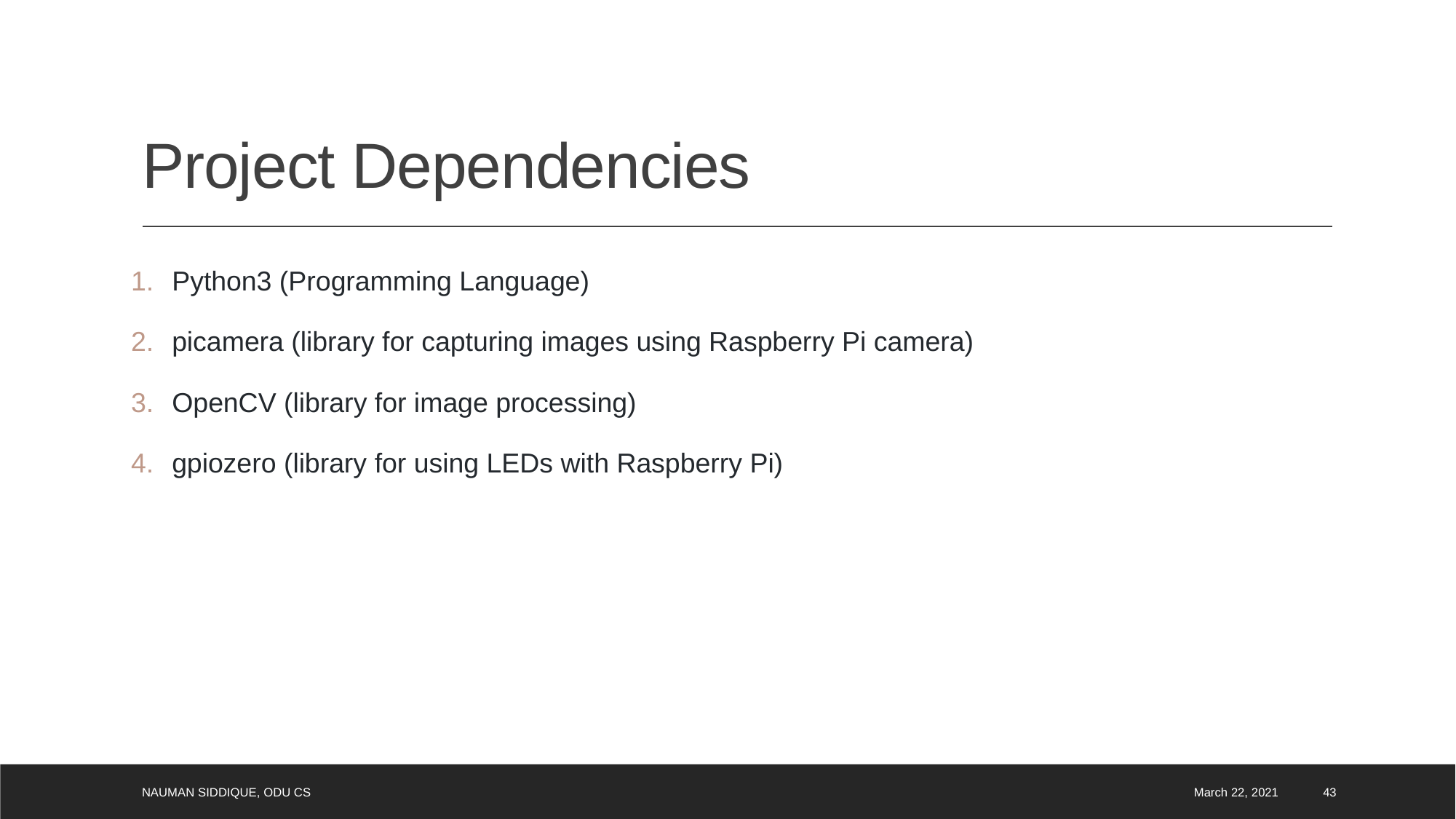

# Project Dependencies
Python3 (Programming Language)
picamera (library for capturing images using Raspberry Pi camera)
OpenCV (library for image processing)
gpiozero (library for using LEDs with Raspberry Pi)

Nauman Siddique, ODU CS
March 22, 2021
43